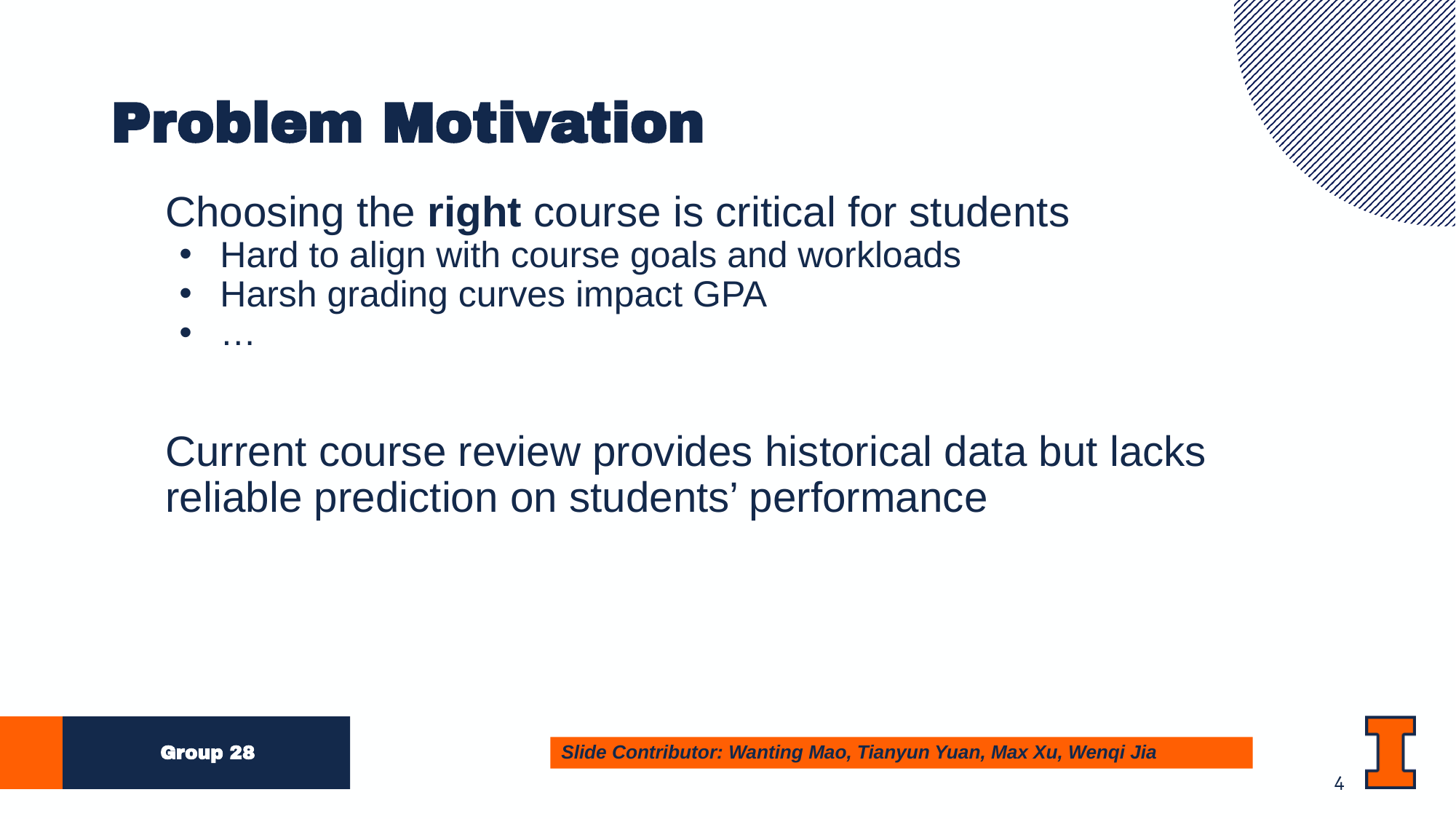

# Problem Motivation
Choosing the right course is critical for students
Hard to align with course goals and workloads
Harsh grading curves impact GPA
…

Current course review provides historical data but lacks reliable prediction on students’ performance
Slide Contributor: Wanting Mao, Tianyun Yuan, Max Xu, Wenqi Jia
Group 28
4